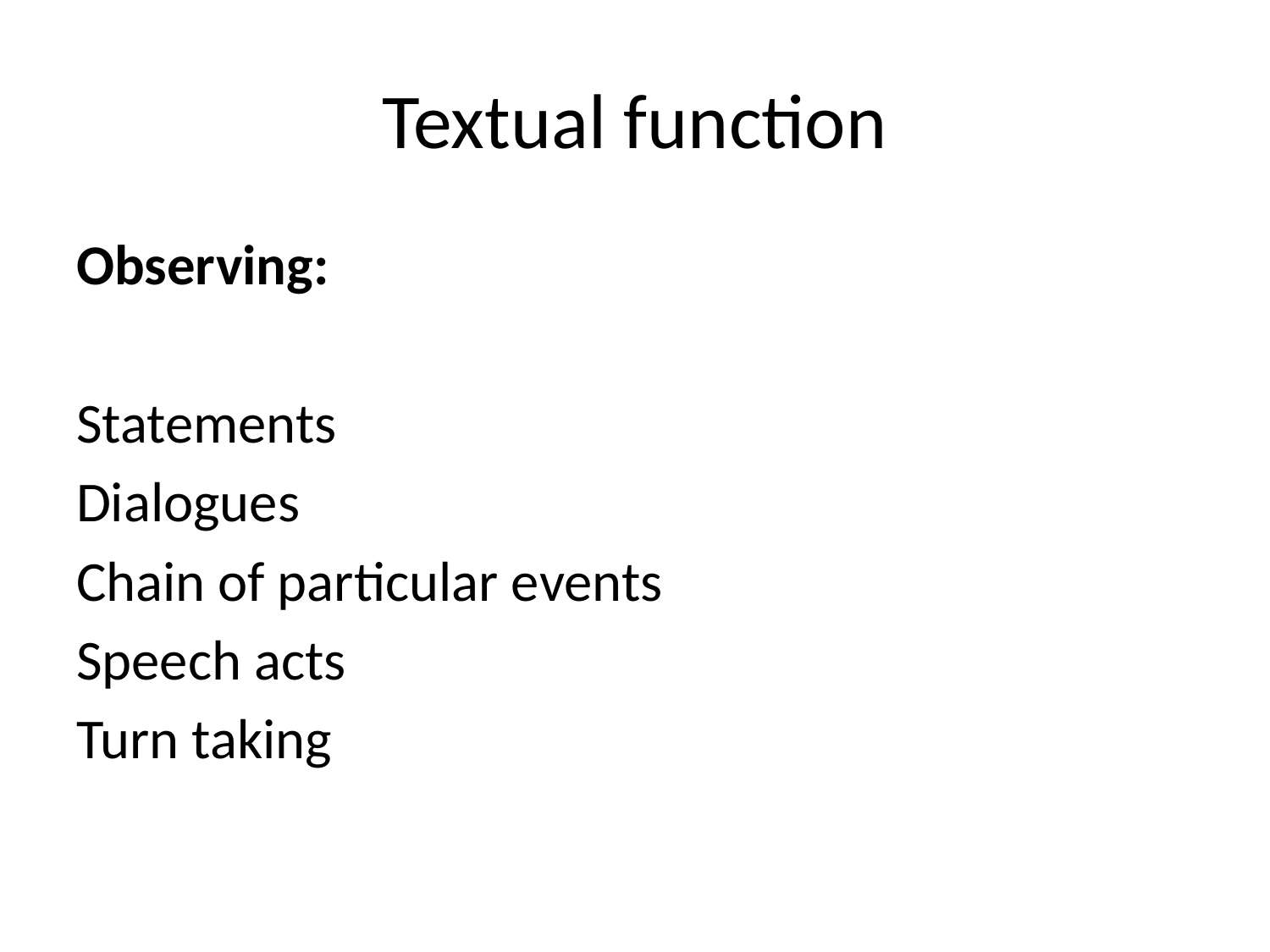

# Textual function
Observing:

Statements
Dialogues
Chain of particular events
Speech acts
Turn taking